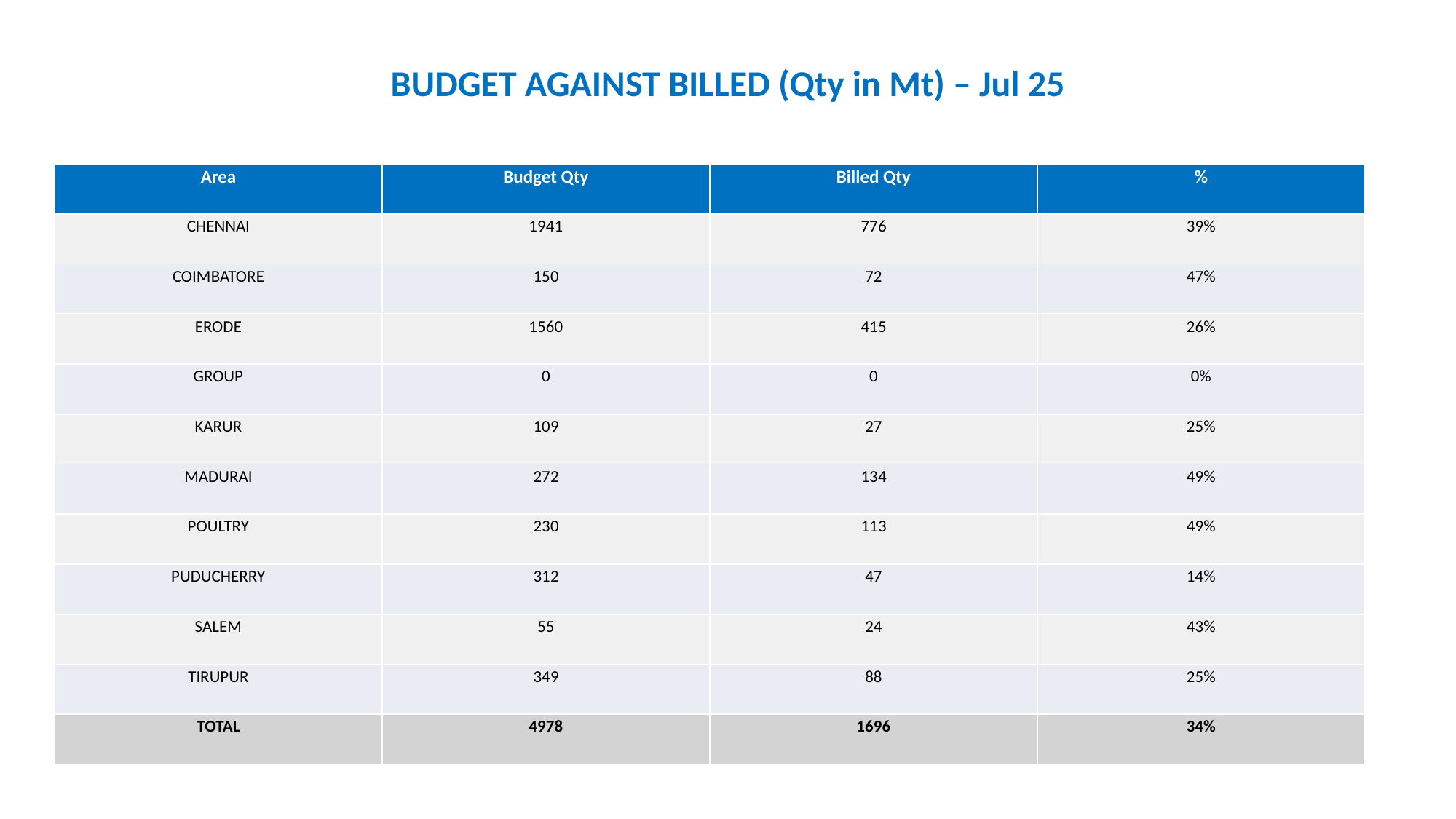

BUDGET AGAINST BILLED (Qty in Mt) – Jul 25
| Area | Budget Qty | Billed Qty | % |
| --- | --- | --- | --- |
| CHENNAI | 1941 | 776 | 39% |
| COIMBATORE | 150 | 72 | 47% |
| ERODE | 1560 | 415 | 26% |
| GROUP | 0 | 0 | 0% |
| KARUR | 109 | 27 | 25% |
| MADURAI | 272 | 134 | 49% |
| POULTRY | 230 | 113 | 49% |
| PUDUCHERRY | 312 | 47 | 14% |
| SALEM | 55 | 24 | 43% |
| TIRUPUR | 349 | 88 | 25% |
| TOTAL | 4978 | 1696 | 34% |